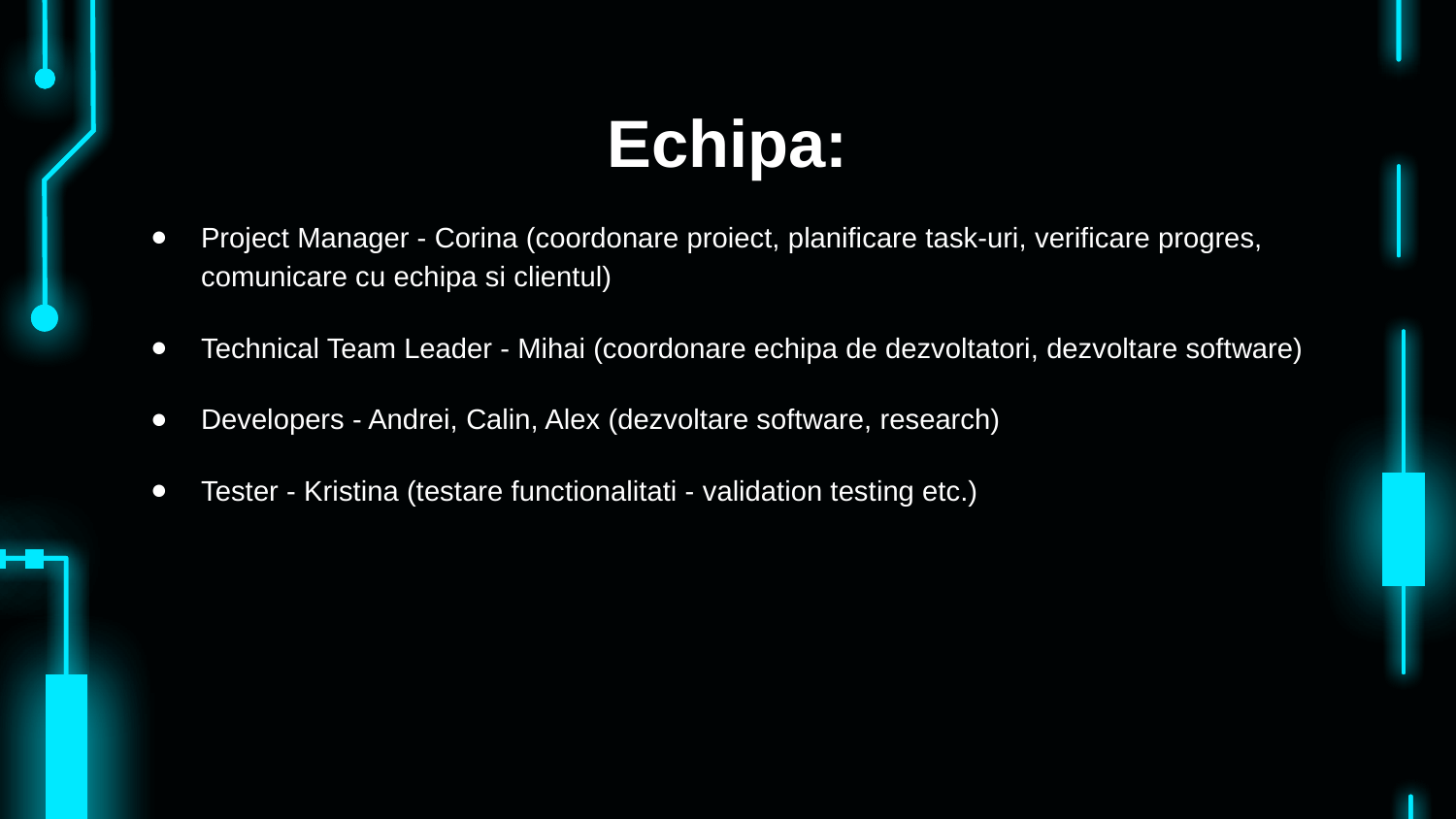

# Echipa:
Project Manager - Corina (coordonare proiect, planificare task-uri, verificare progres, comunicare cu echipa si clientul)
Technical Team Leader - Mihai (coordonare echipa de dezvoltatori, dezvoltare software)
Developers - Andrei, Calin, Alex (dezvoltare software, research)
Tester - Kristina (testare functionalitati - validation testing etc.)